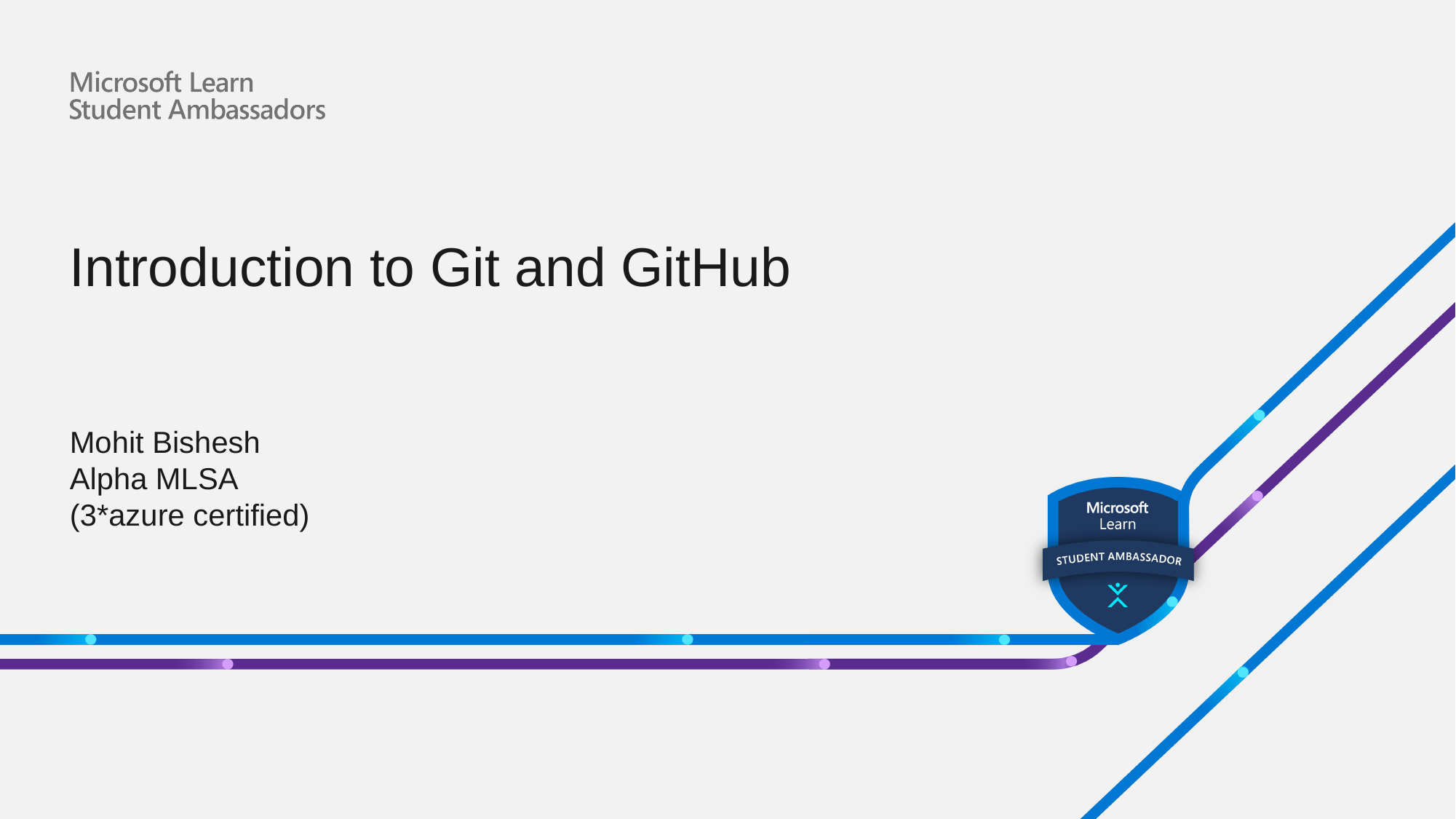

# Introduction to Git and GitHub
Mohit Bishesh
Alpha MLSA
(3*azure certified)